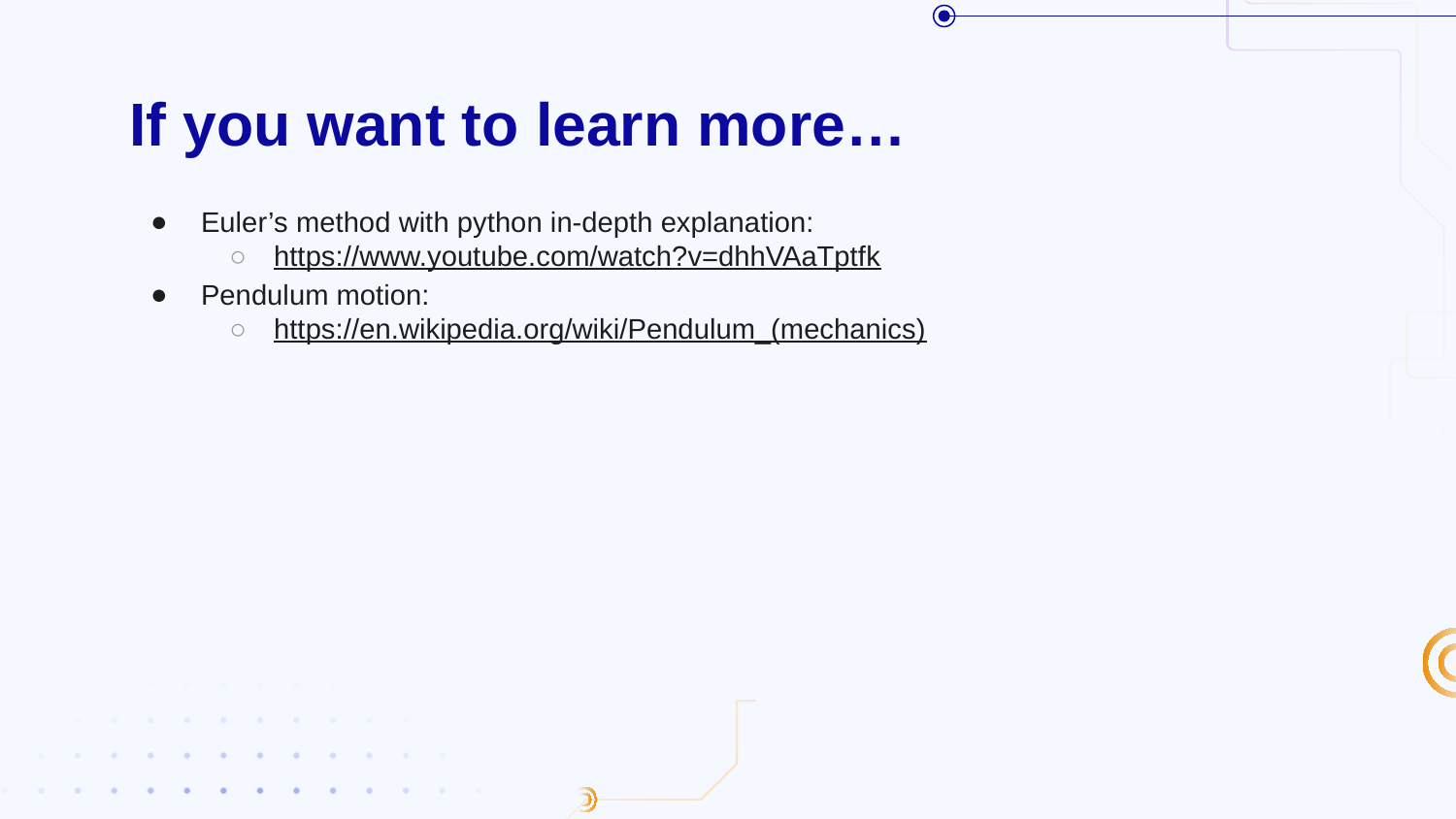

# If you want to learn more…
Euler’s method with python in-depth explanation:
https://www.youtube.com/watch?v=dhhVAaTptfk
Pendulum motion:
https://en.wikipedia.org/wiki/Pendulum_(mechanics)